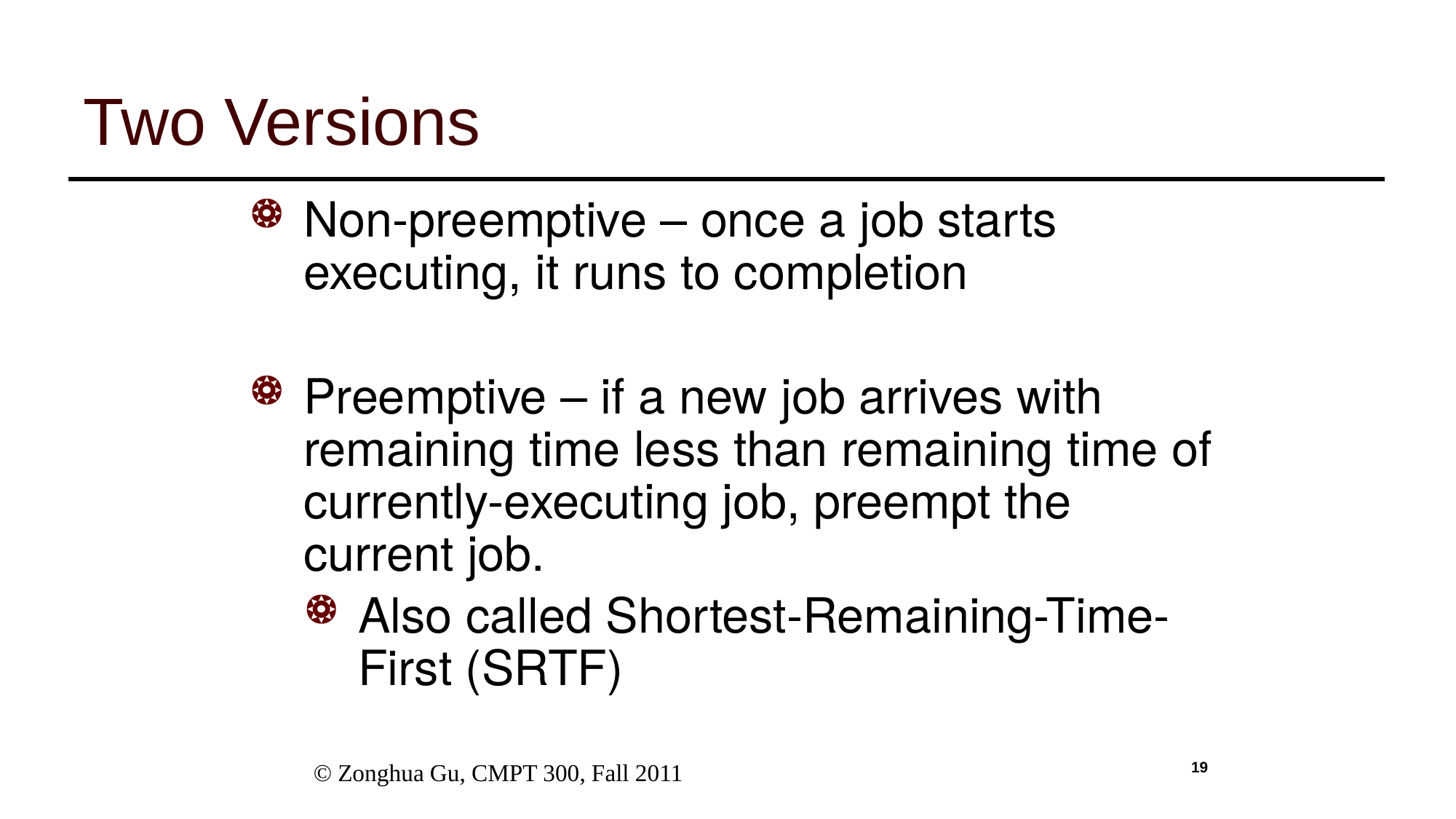

# Two Versions
Non-preemptive – once a job starts executing, it runs to completion

Preemptive – if a new job arrives with remaining time less than remaining time of currently-executing job, preempt the current job.
Also called Shortest-Remaining-Time-First (SRTF)

 © Zonghua Gu, CMPT 300, Fall 2011
19